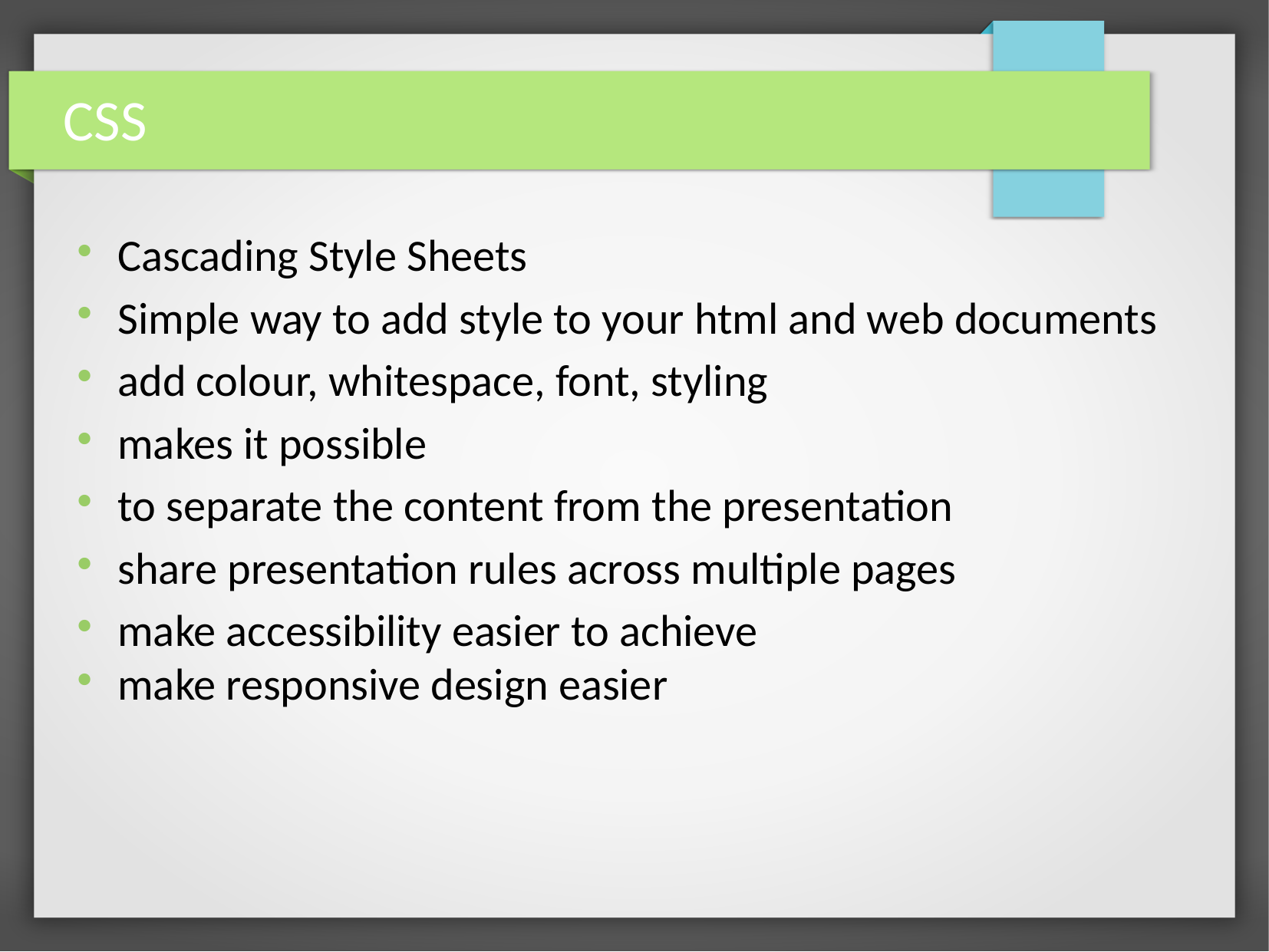

CSS
Cascading Style Sheets
Simple way to add style to your html and web documents
add colour, whitespace, font, styling
makes it possible
to separate the content from the presentation
share presentation rules across multiple pages
make accessibility easier to achieve
make responsive design easier